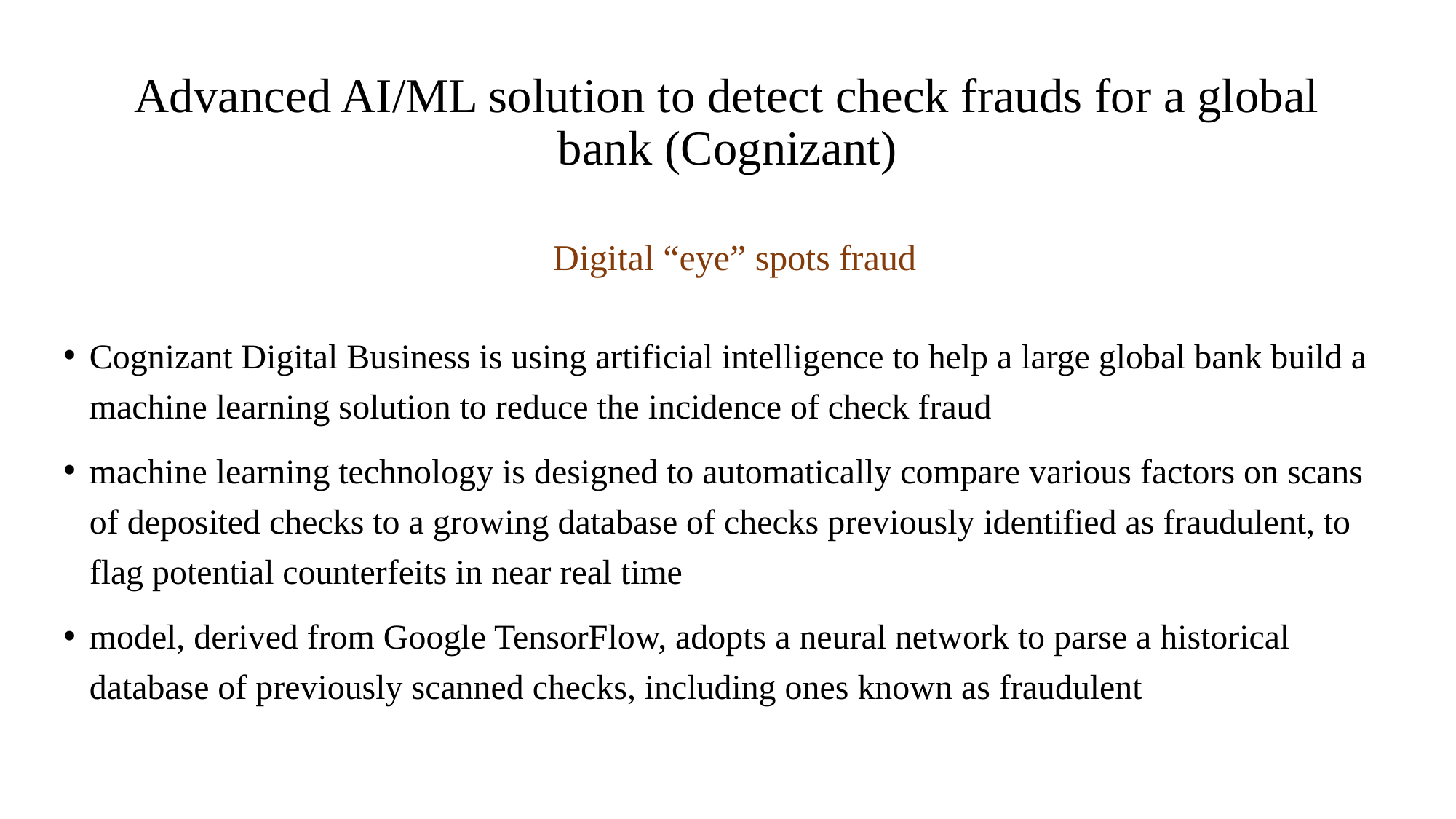

# Advanced AI/ML solution to detect check frauds for a global bank (Cognizant)
Digital “eye” spots fraud
Cognizant Digital Business is using artificial intelligence to help a large global bank build a machine learning solution to reduce the incidence of check fraud
machine learning technology is designed to automatically compare various factors on scans of deposited checks to a growing database of checks previously identified as fraudulent, to flag potential counterfeits in near real time
model, derived from Google TensorFlow, adopts a neural network to parse a historical database of previously scanned checks, including ones known as fraudulent